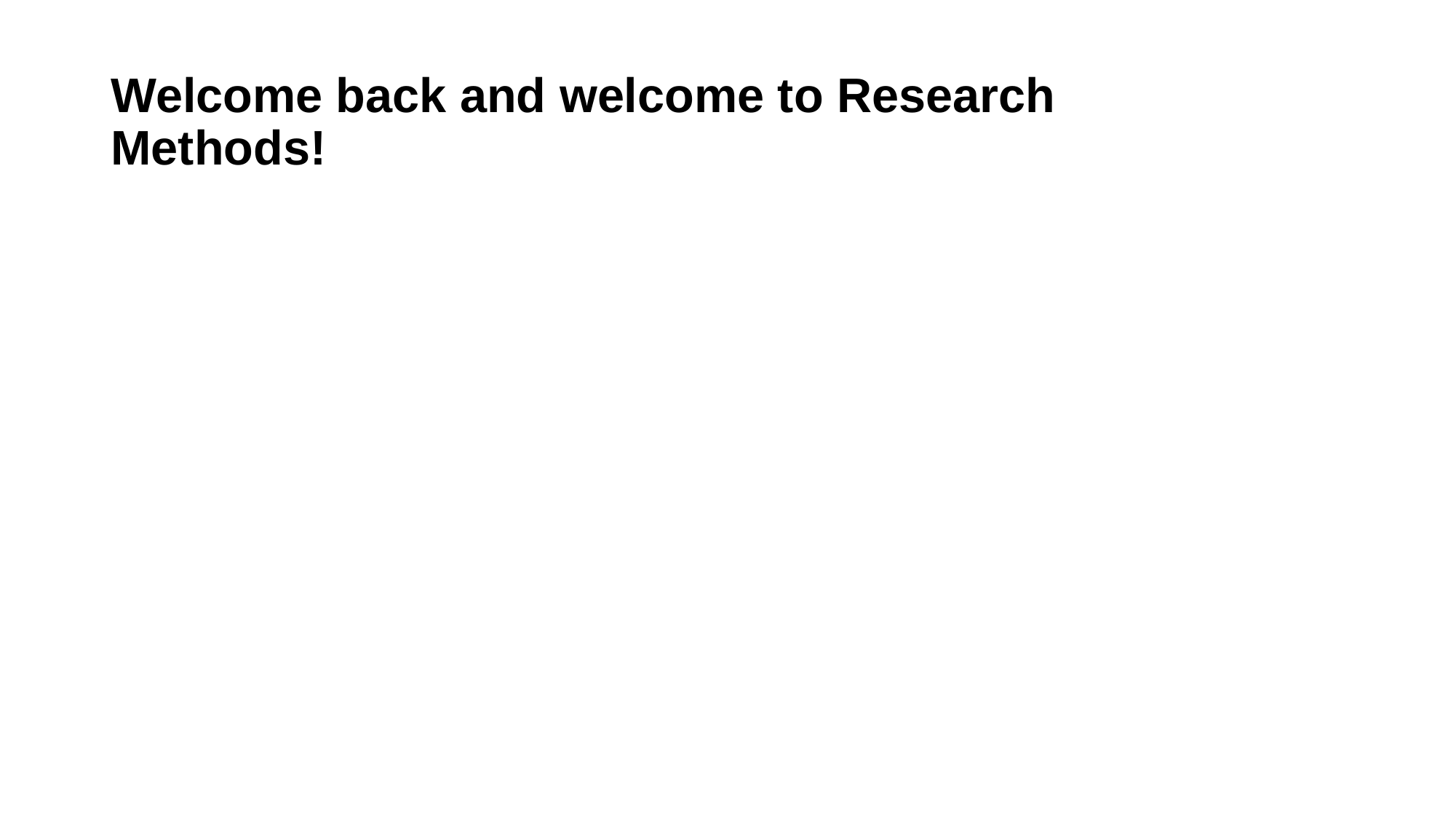

# Welcome back and welcome to Research Methods!